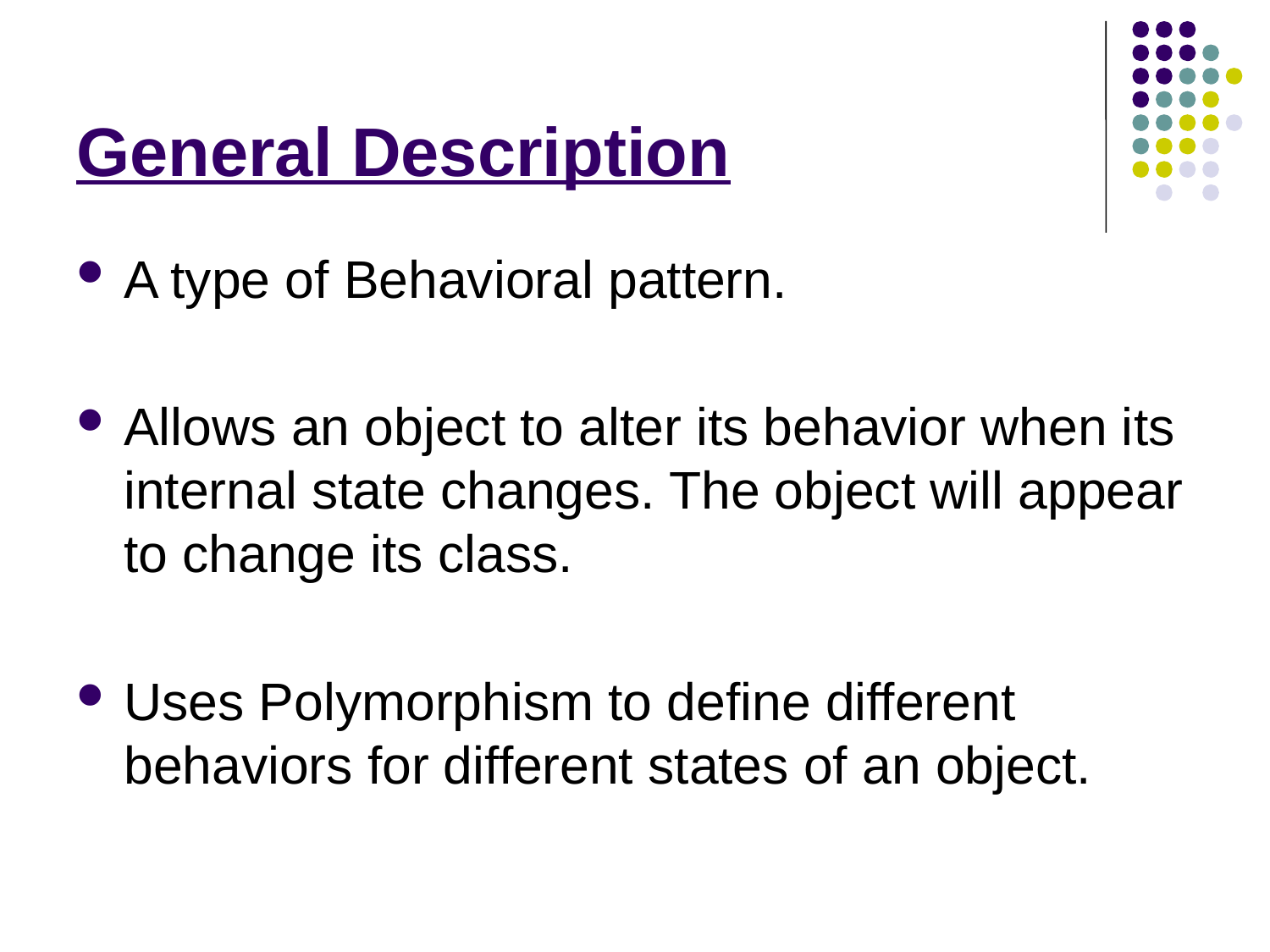

# General Description
A type of Behavioral pattern.

Allows an object to alter its behavior when its internal state changes. The object will appear to change its class.

Uses Polymorphism to define different behaviors for different states of an object.